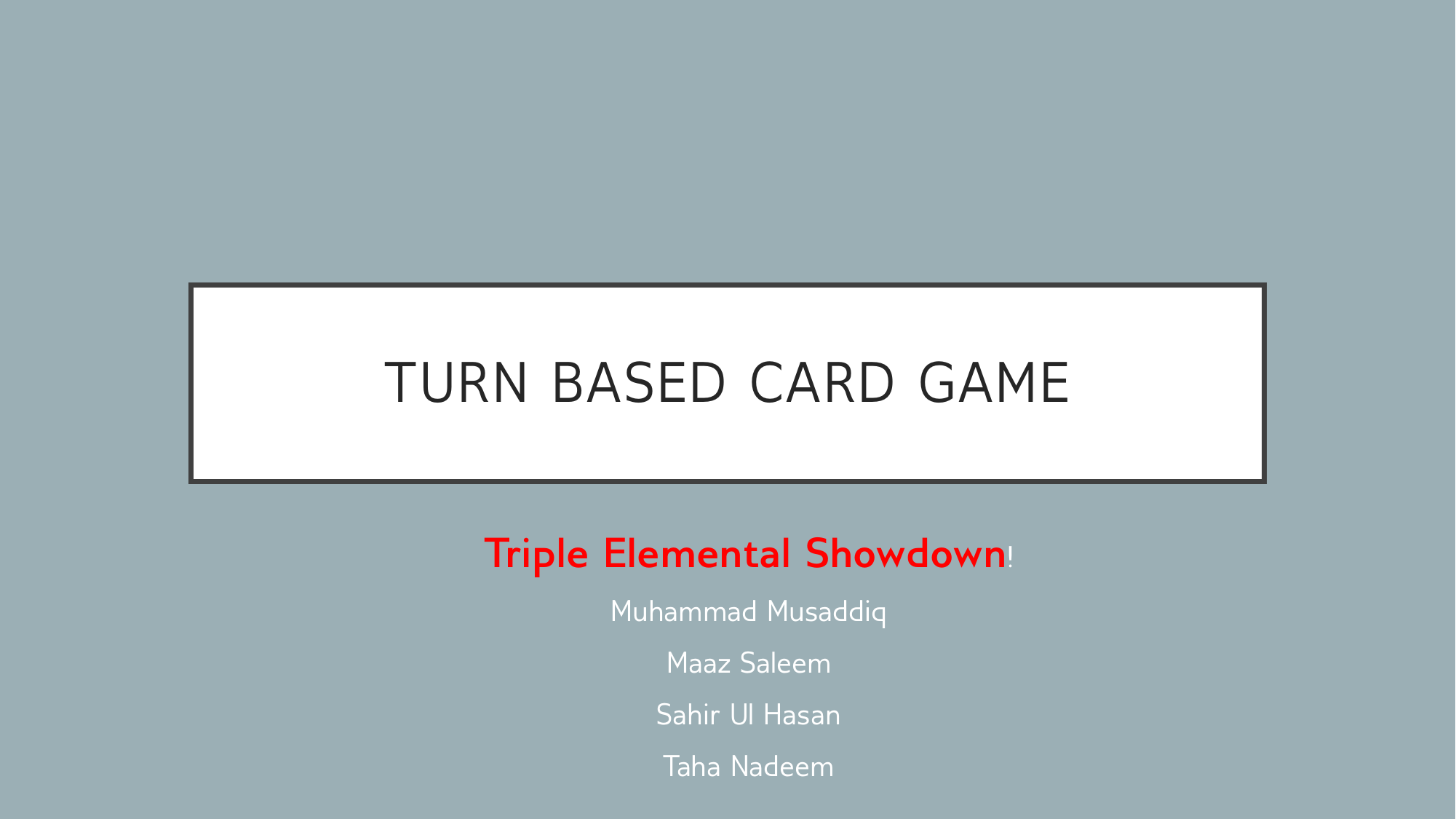

# Turn Based Card Game
Triple Elemental Showdown!
Muhammad Musaddiq
Maaz Saleem
Sahir Ul Hasan
Taha Nadeem